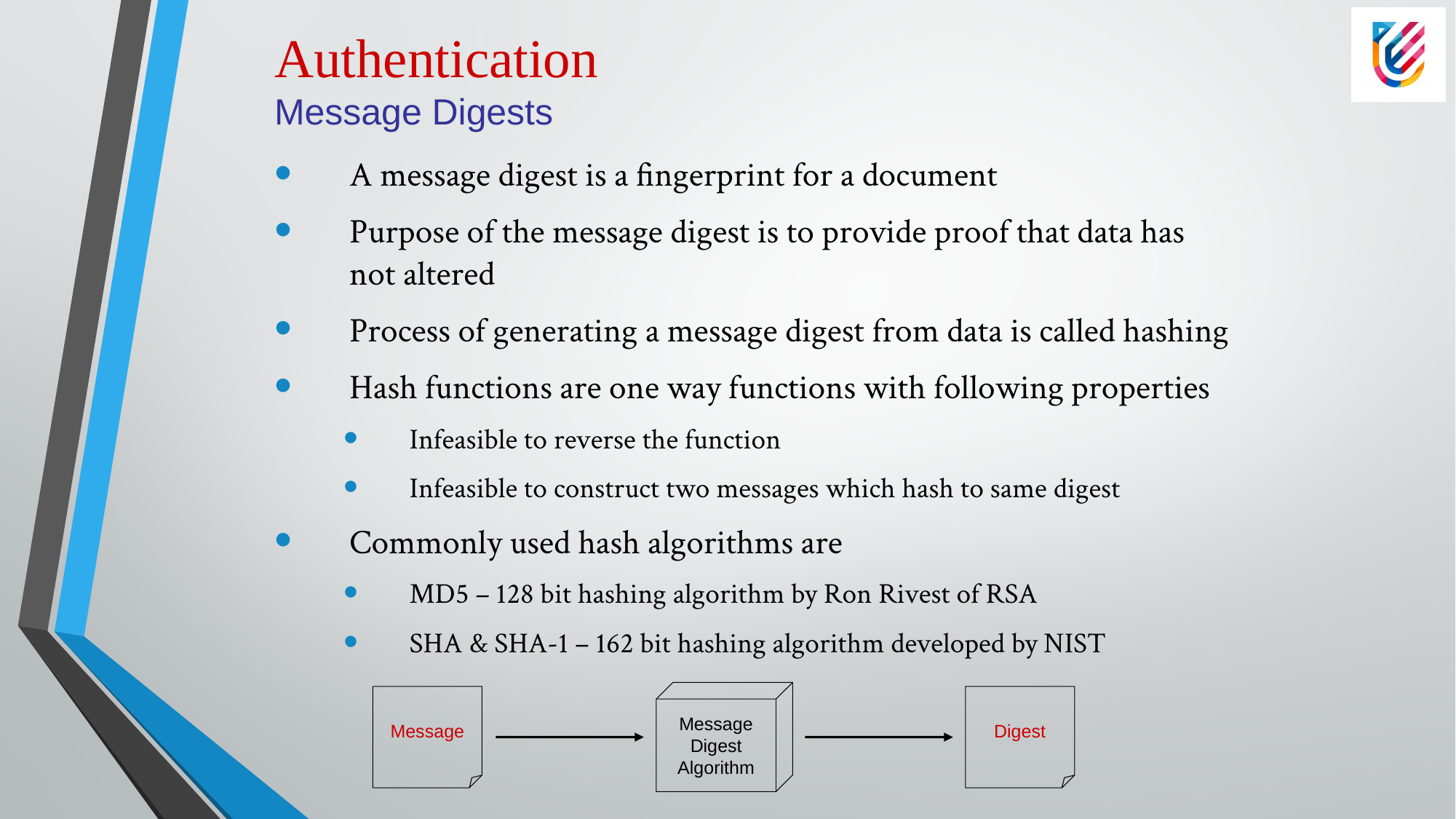

Authentication
Message Digests
A message digest is a fingerprint for a document
Purpose of the message digest is to provide proof that data has not altered
Process of generating a message digest from data is called hashing
Hash functions are one way functions with following properties
Infeasible to reverse the function
Infeasible to construct two messages which hash to same digest
Commonly used hash algorithms are
MD5 – 128 bit hashing algorithm by Ron Rivest of RSA
SHA & SHA-1 – 162 bit hashing algorithm developed by NIST

Message
Digest
Algorithm
Message
Digest